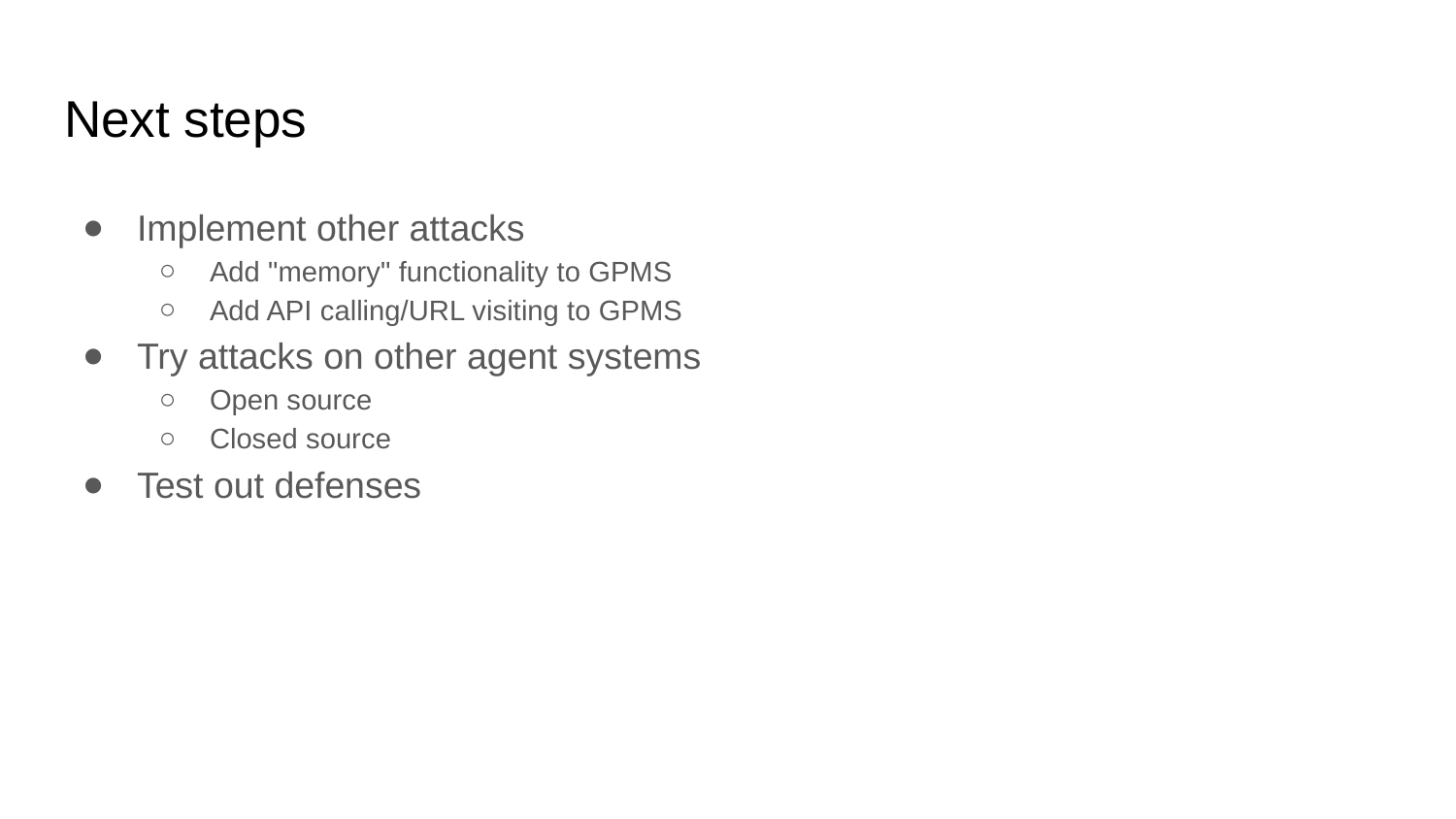

# Next steps
Implement other attacks
Add "memory" functionality to GPMS
Add API calling/URL visiting to GPMS
Try attacks on other agent systems
Open source
Closed source
Test out defenses